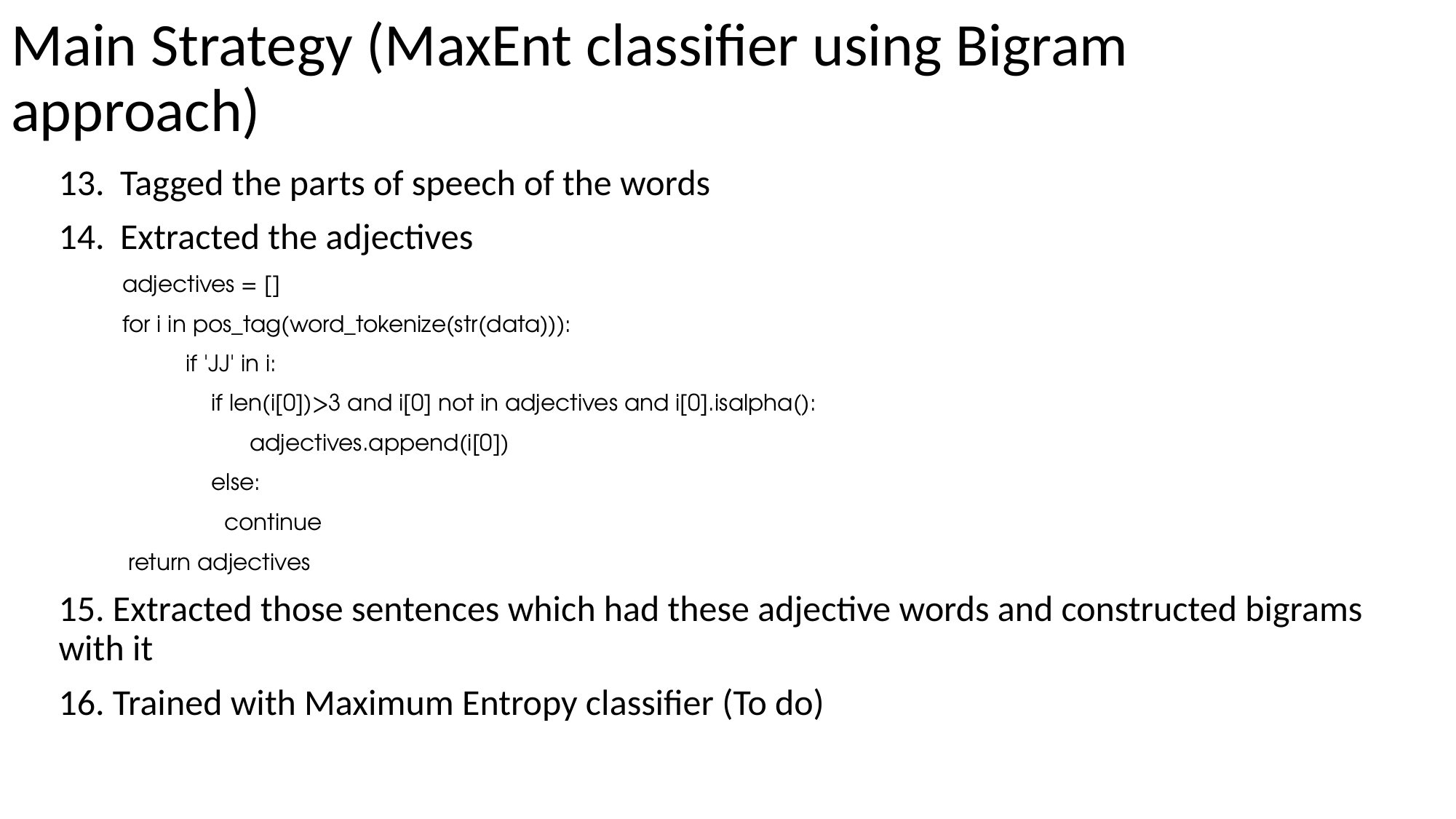

# Main Strategy (MaxEnt classifier using Bigram approach)
Tagged the parts of speech of the words
Extracted the adjectives
          adjectives = []
          for i in pos_tag(word_tokenize(str(data))):
                    if 'JJ' in i:
                        if len(i[0])>3 and i[0] not in adjectives and i[0].isalpha():
                              adjectives.append(i[0])
                        else:
                          continue
           return adjectives
15. Extracted those sentences which had these adjective words and constructed bigrams with it
16. Trained with Maximum Entropy classifier (To do)